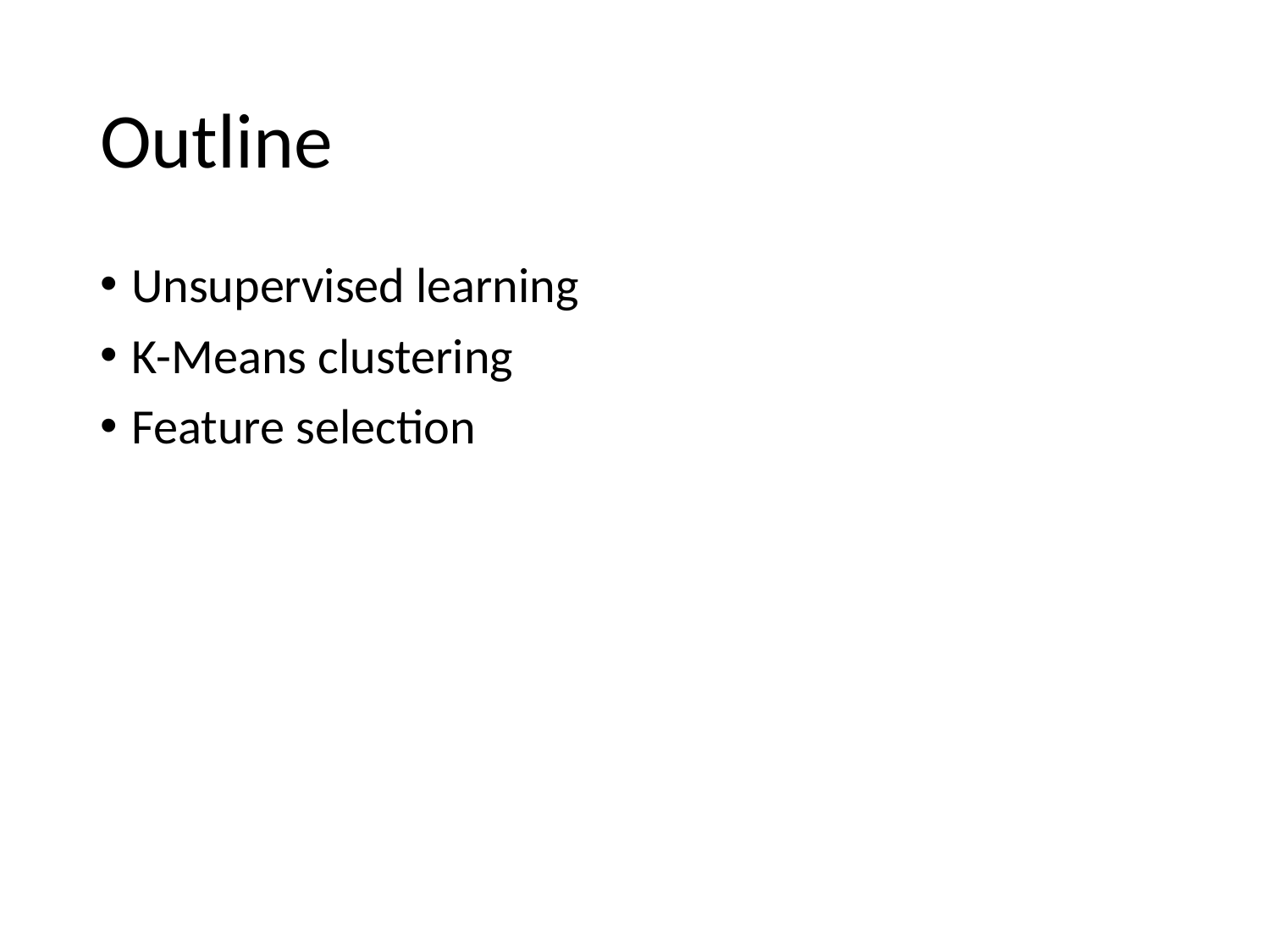

# Outline
Unsupervised learning
K-Means clustering
Feature selection